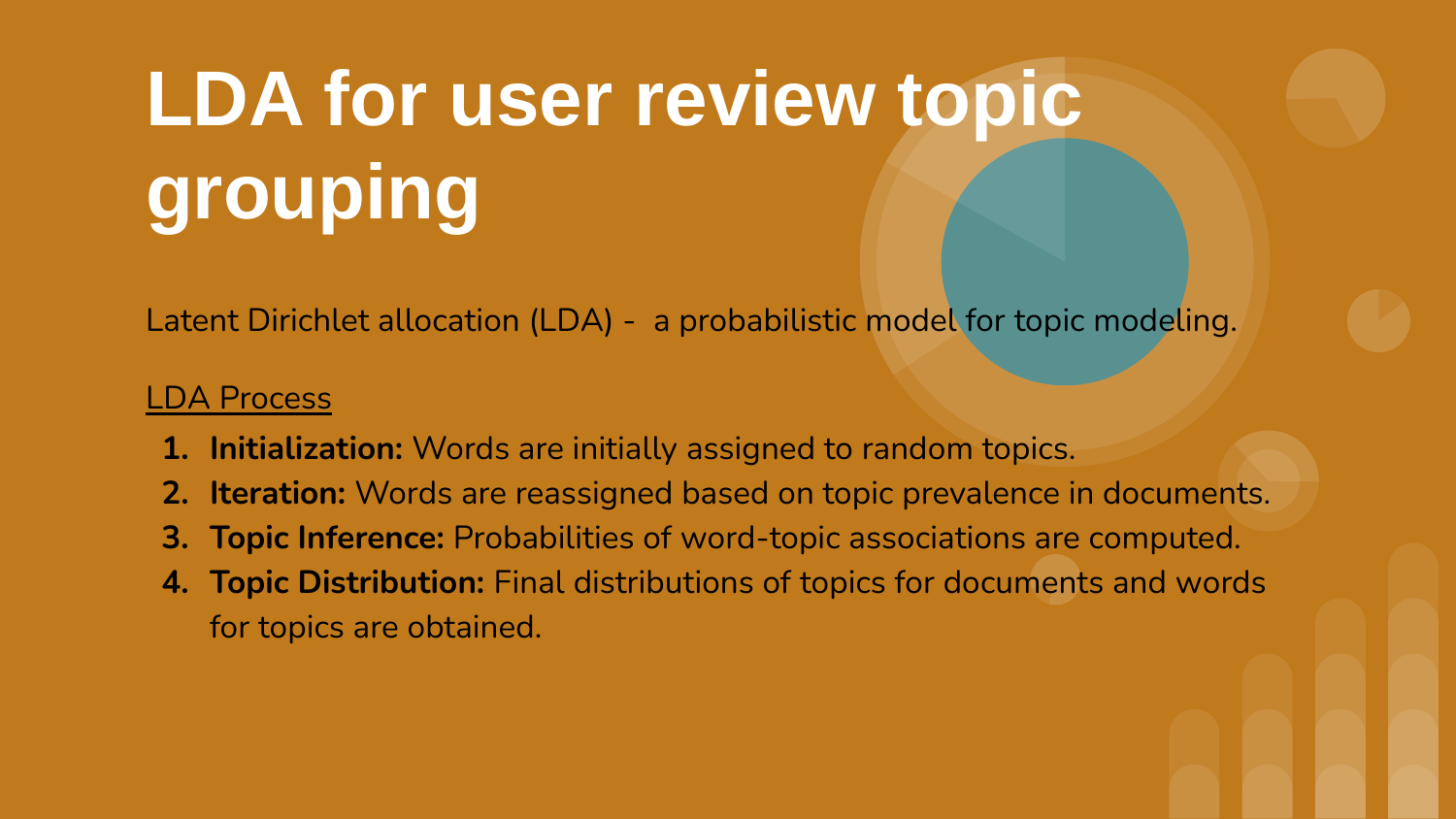

# LDA for user review topic grouping
Latent Dirichlet allocation (LDA) -  a probabilistic model for topic modeling.

LDA Process
Initialization: Words are initially assigned to random topics.
Iteration: Words are reassigned based on topic prevalence in documents.
Topic Inference: Probabilities of word-topic associations are computed.
Topic Distribution: Final distributions of topics for documents and words for topics are obtained.